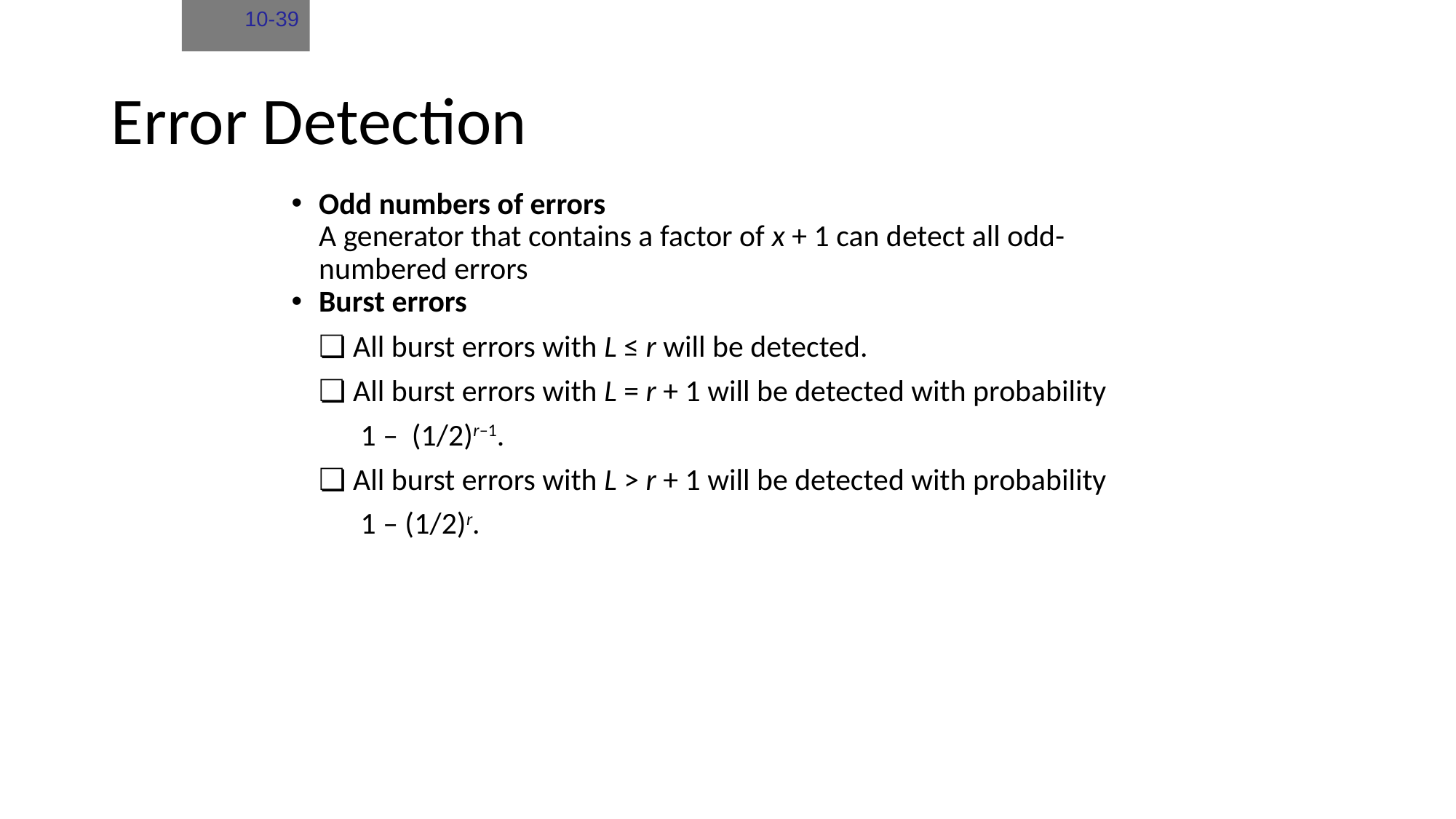

10-39
# Error Detection
Odd numbers of errors
	A generator that contains a factor of x + 1 can detect all odd-numbered errors
Burst errors
	❏ All burst errors with L ≤ r will be detected.
	❏ All burst errors with L = r + 1 will be detected with probability
          1 –  (1/2)r–1.
	❏ All burst errors with L > r + 1 will be detected with probability
          1 – (1/2)r.